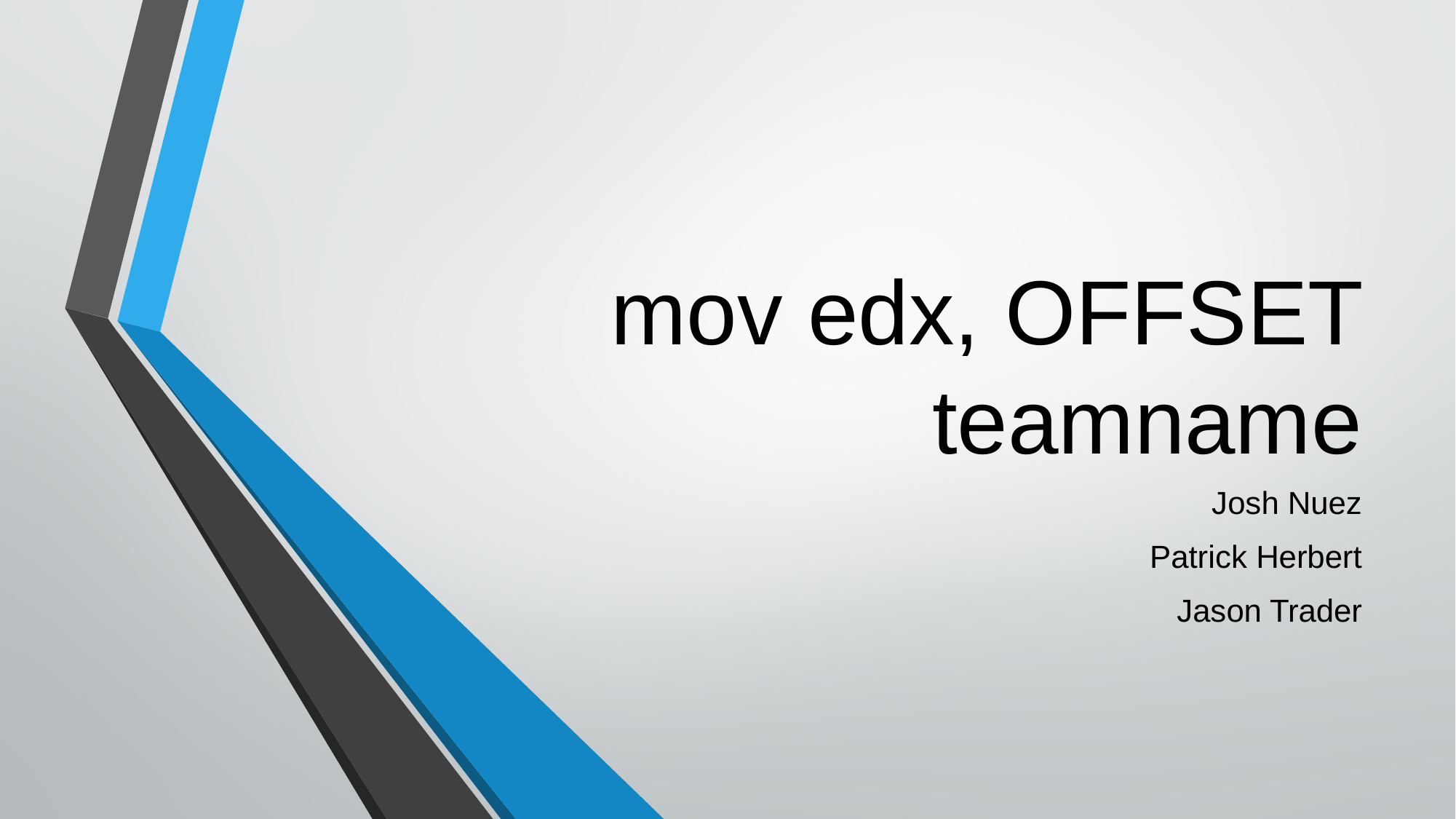

# mov edx, OFFSET teamname
Josh Nuez
Patrick Herbert
Jason Trader